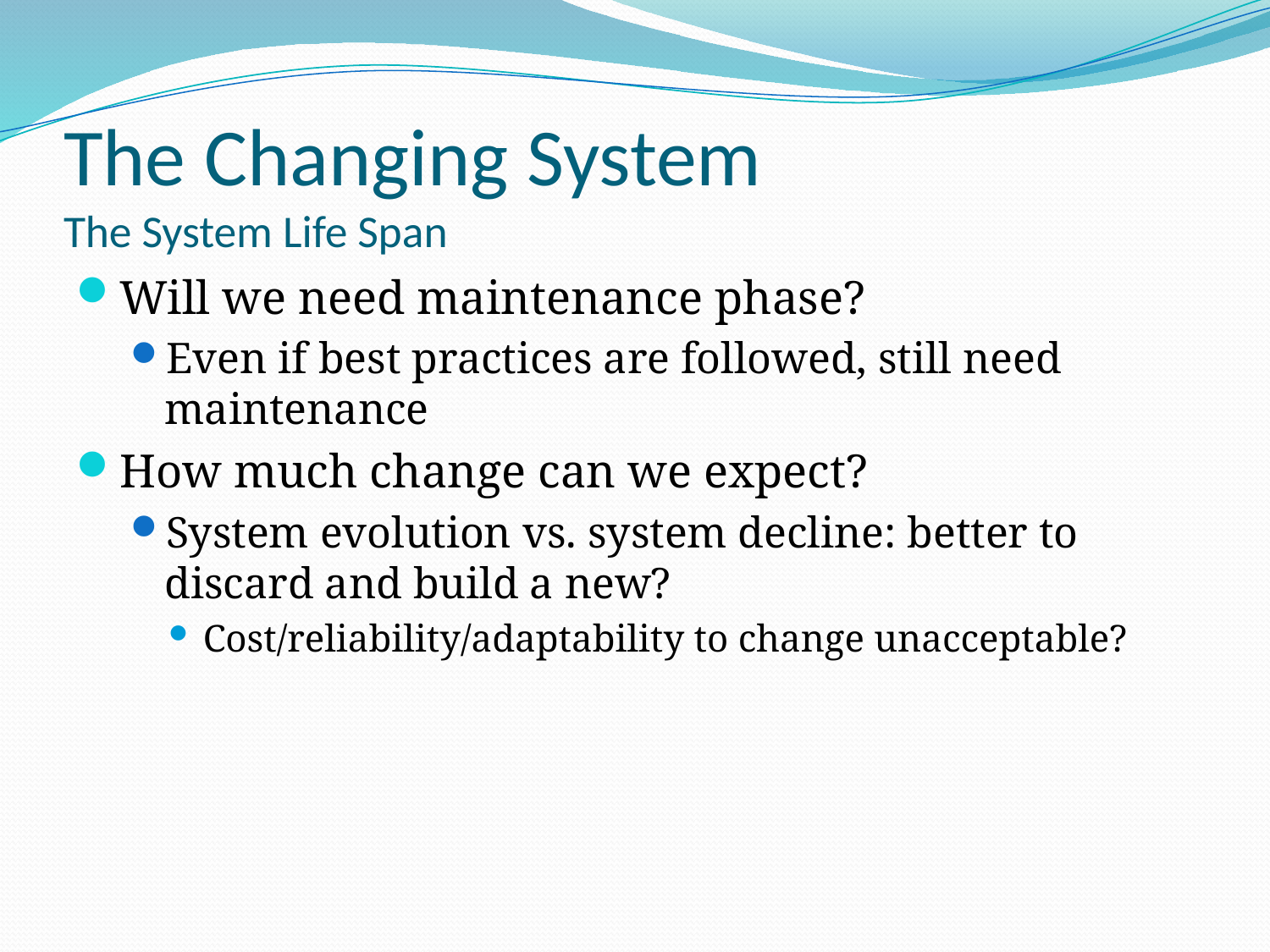

# The Changing System The System Life Span
Will we need maintenance phase?
Even if best practices are followed, still need maintenance
How much change can we expect?
System evolution vs. system decline: better to discard and build a new?
Cost/reliability/adaptability to change unacceptable?